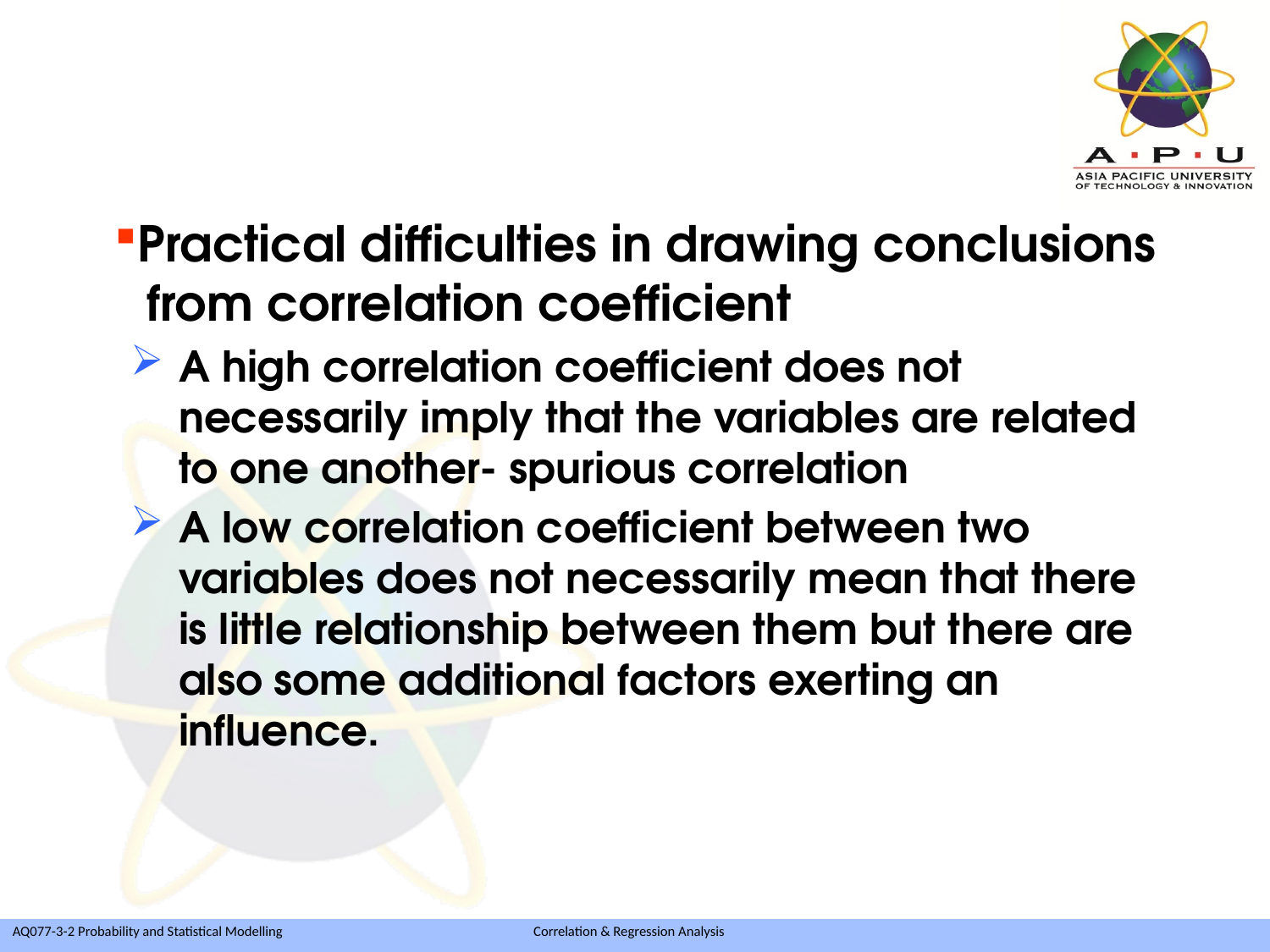

Practical difficulties in drawing conclusions 	from correlation coefficient
A high correlation coefficient does not necessarily imply that the variables are related to one another- spurious correlation
A low correlation coefficient between two variables does not necessarily mean that there is little relationship between them but there are also some additional factors exerting an influence.